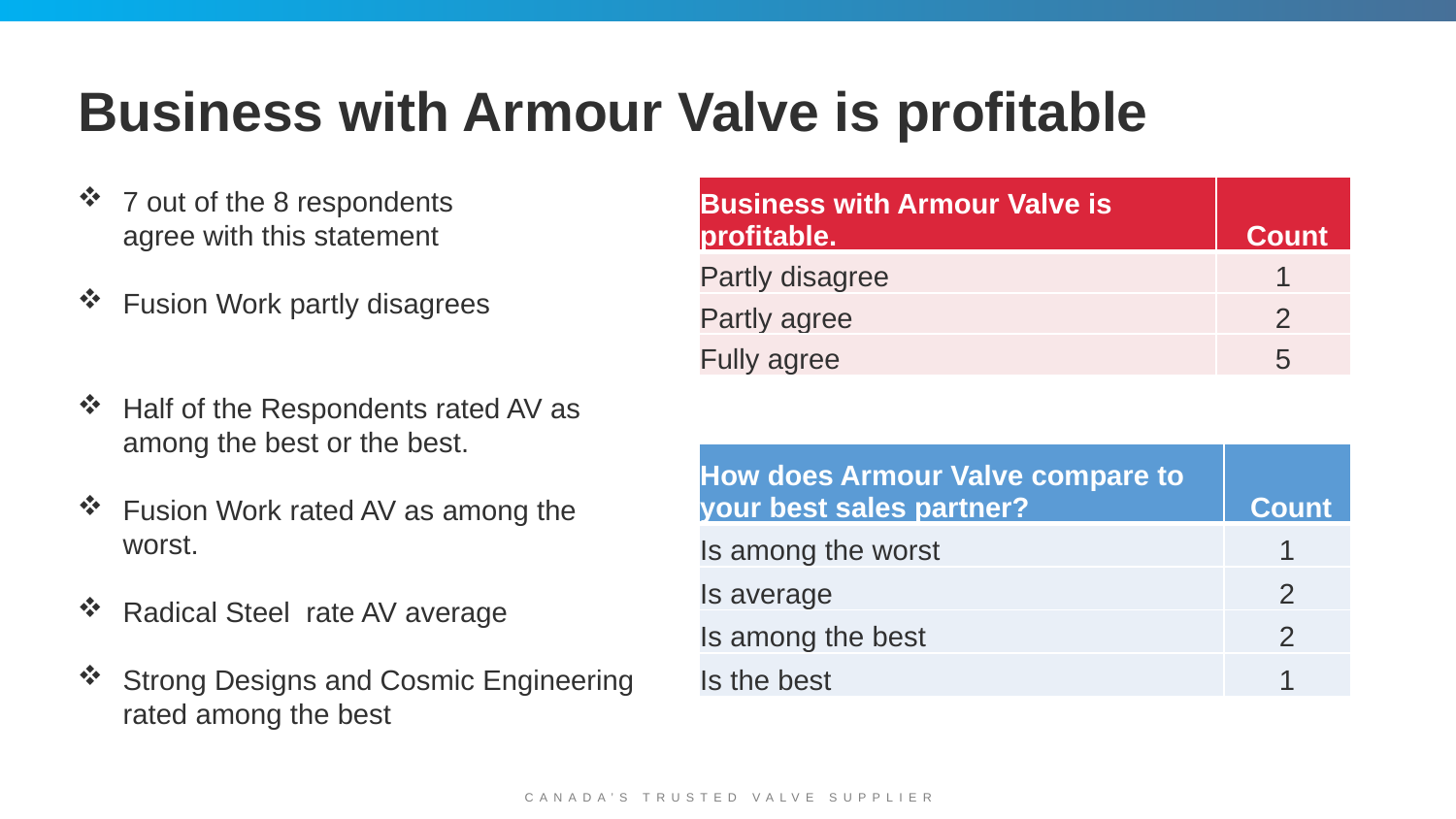

# Business with Armour Valve is profitable
7 out of the 8 respondents agree with this statement

Fusion Work partly disagrees
| Business with Armour Valve is profitable. | Count |
| --- | --- |
| Partly disagree | 1 |
| Partly agree | 2 |
| Fully agree | 5 |
Half of the Respondents rated AV as among the best or the best.

Fusion Work rated AV as among the worst.

Radical Steel  rate AV average

Strong Designs and Cosmic Engineering rated among the best
| How does Armour Valve compare to your best sales partner? | Count |
| --- | --- |
| Is among the worst | 1 |
| Is average | 2 |
| Is among the best | 2 |
| Is the best | 1 |